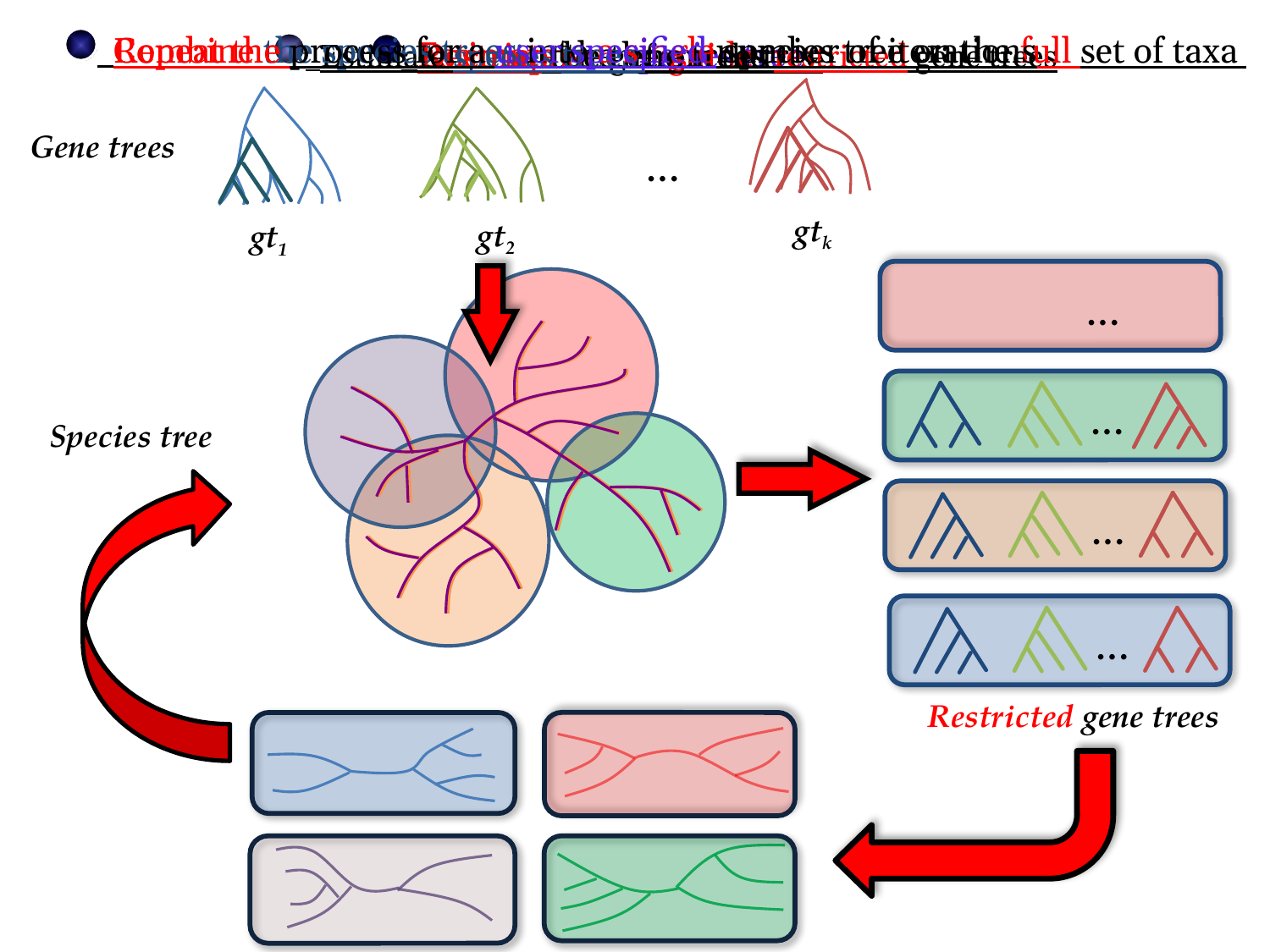

Repeat the process for a user specified number of iterations

  Combine the species trees into a single species tree on the full set of taxa

  Estimate species trees from the restricted gene trees

  Estimate the species tree

  Decompose the guide tree

  Restrict the gene trees

Gene trees
…
gtk
gt2
gt1

…

…
Species tree

…

…
Restricted gene trees